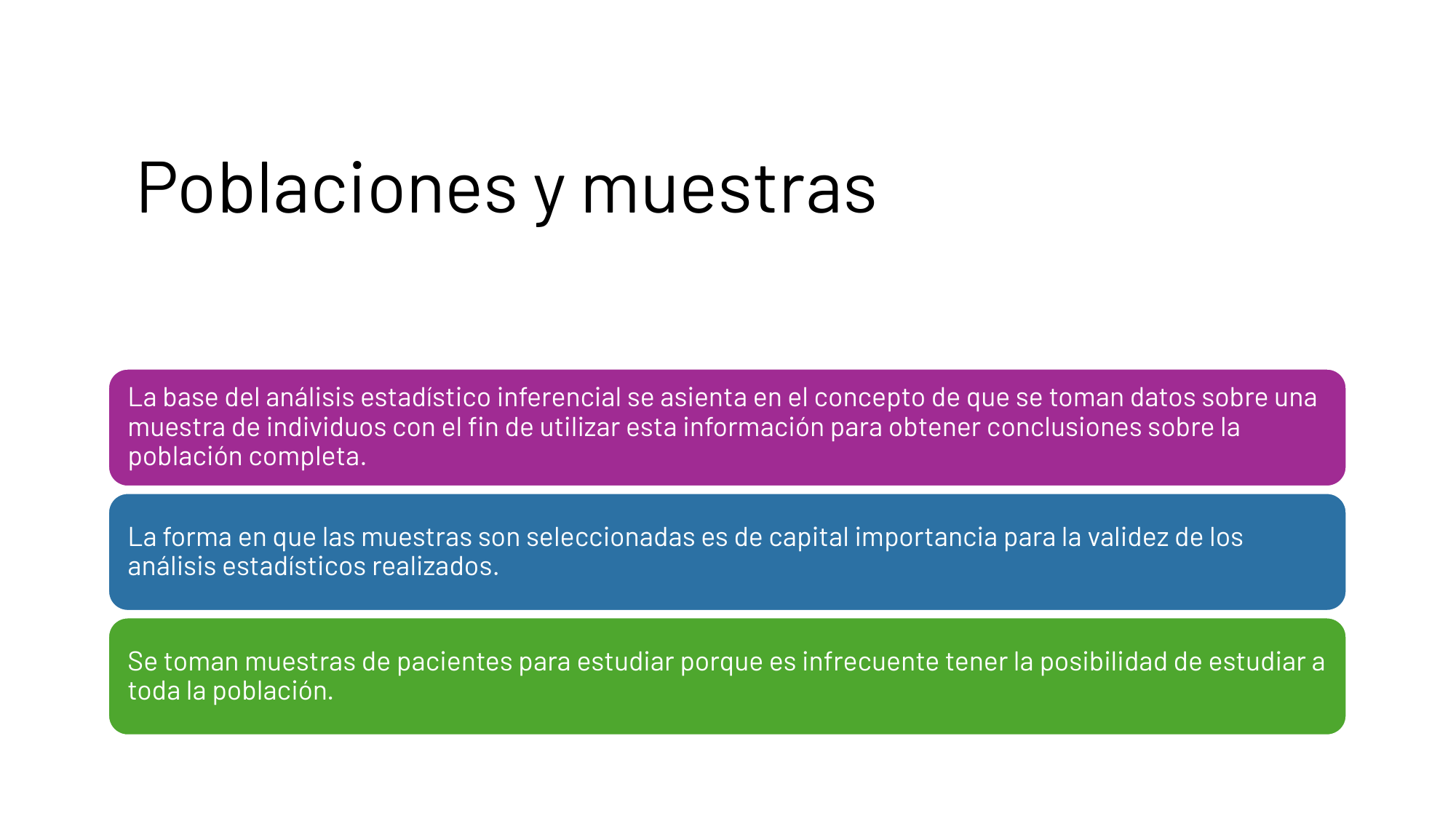

# Poblaciones y muestras
La base del análisis estadístico inferencial se asienta en el concepto de que se toman datos sobre una muestra de individuos con el fin de utilizar esta información para obtener conclusiones sobre la población completa.
La forma en que las muestras son seleccionadas es de capital importancia para la validez de los análisis estadísticos realizados.
Se toman muestras de pacientes para estudiar porque es infrecuente tener la posibilidad de estudiar a toda la población.